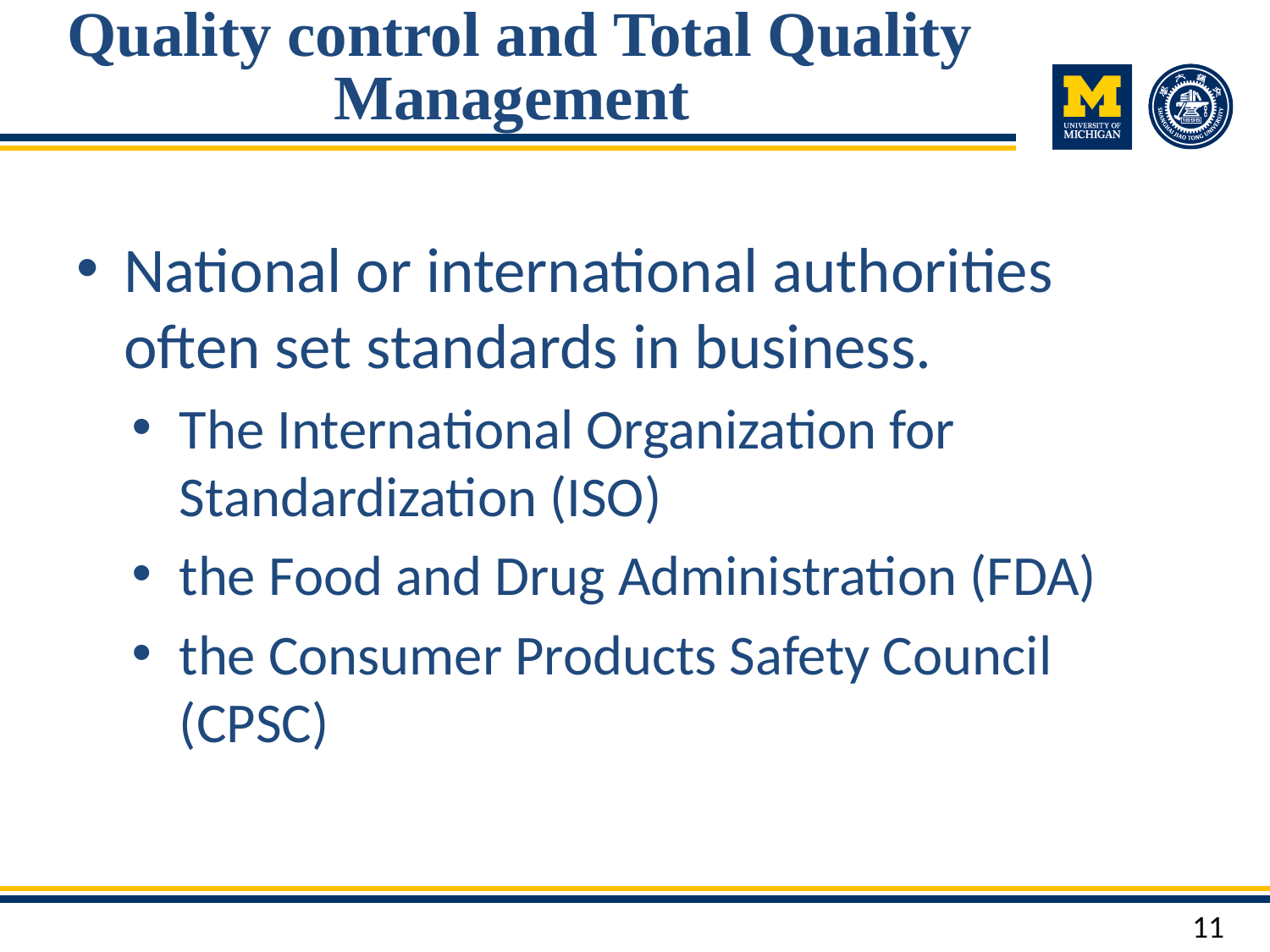

# Quality control and Total Quality Management
National or international authorities often set standards in business.
The International Organization for Standardization (ISO)
the Food and Drug Administration (FDA)
the Consumer Products Safety Council (CPSC)